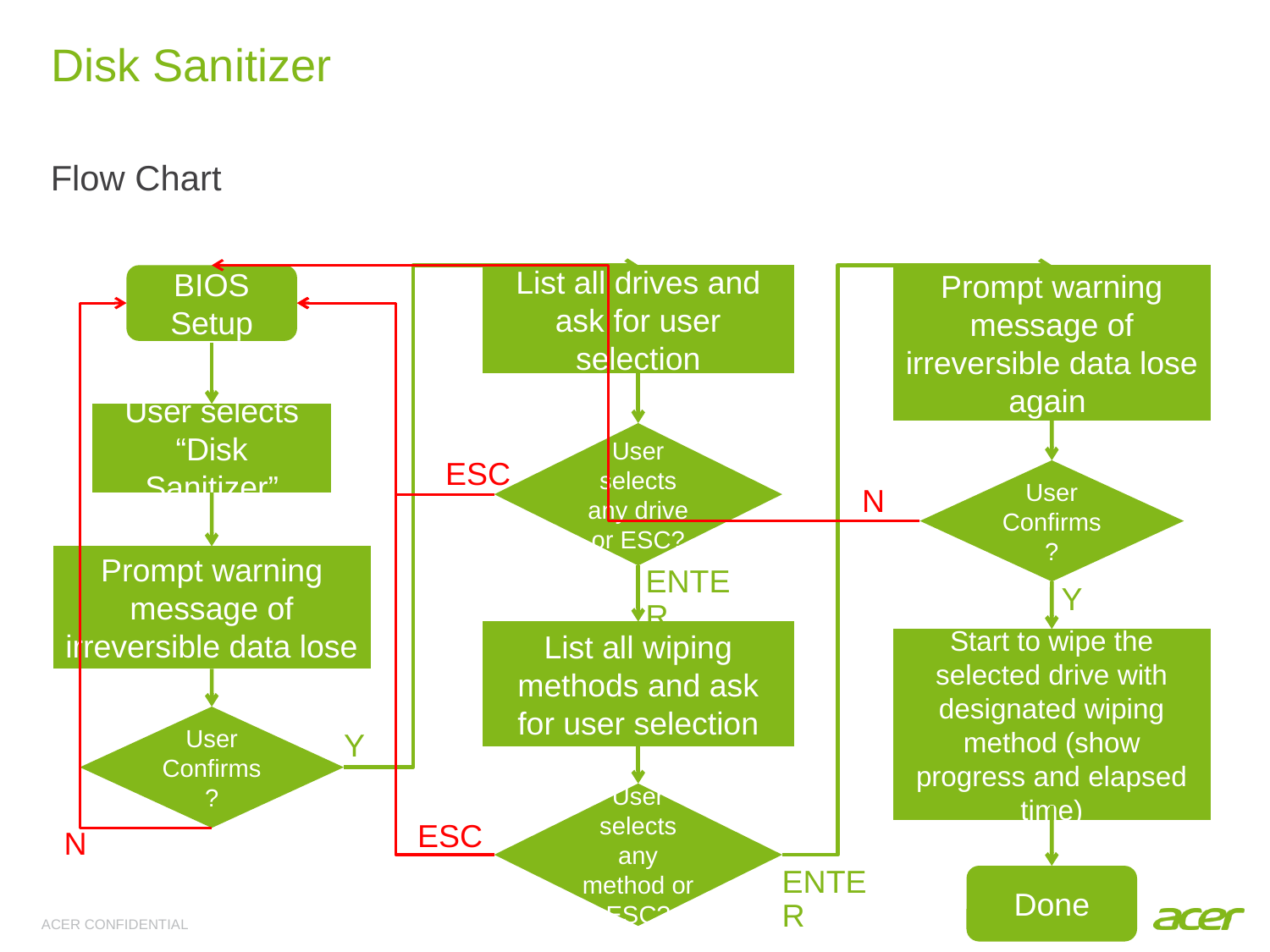

# Disk Sanitizer
Flow Chart
BIOS Setup
Prompt warning message of irreversible data lose again
List all drives and ask for user selection
User selects “Disk Sanitizer”
User selects any drive or ESC?
ESC
User Confirms?
N
Prompt warning message of irreversible data lose
ENTER
Y
List all wiping methods and ask for user selection
Start to wipe the selected drive with designated wiping method (show progress and elapsed time)
User Confirms?
Y
User selects any method or ESC?
ESC
N
ENTER
Done
2